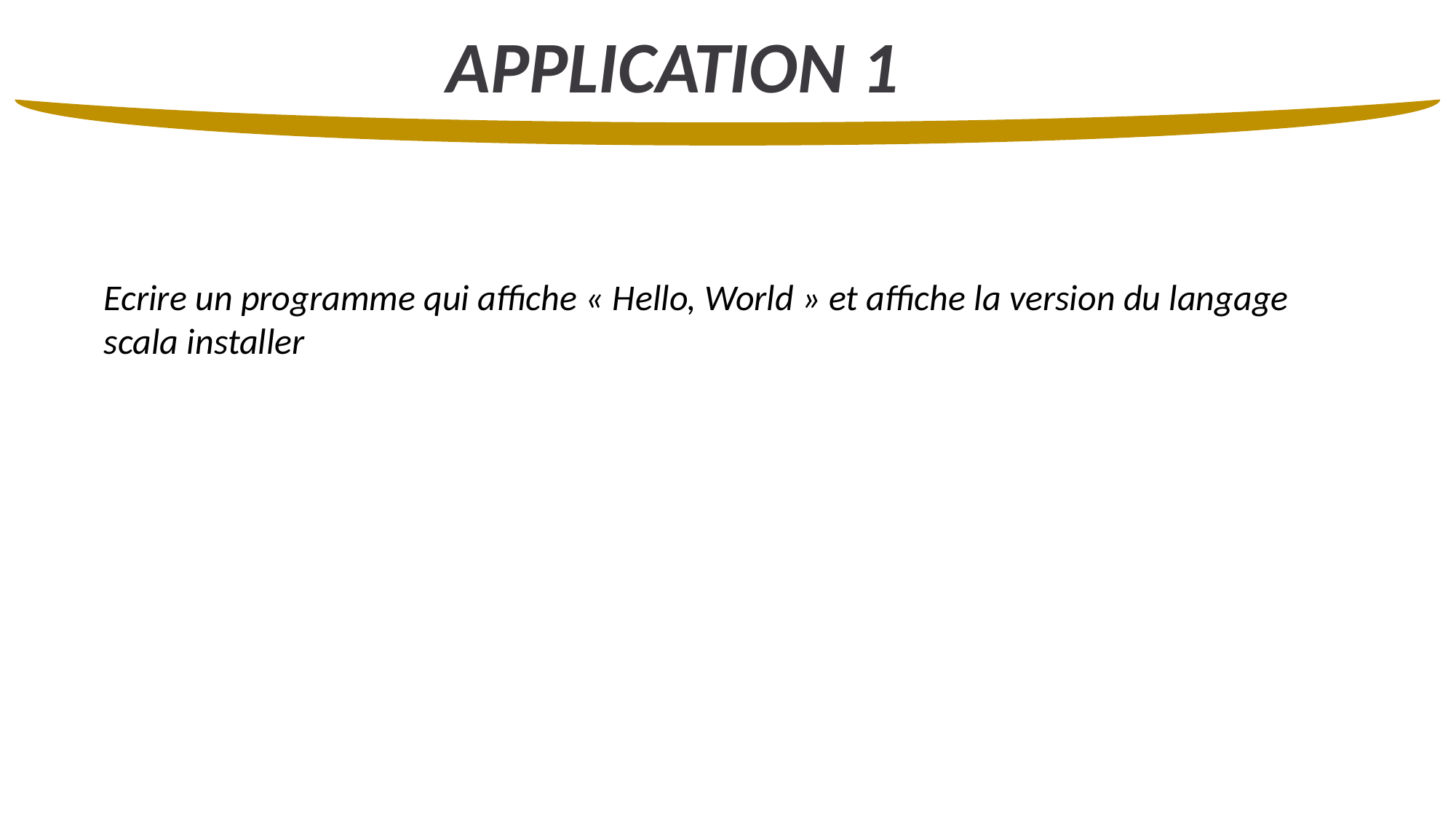

APPLICATION 1
Ecrire un programme qui affiche « Hello, World » et affiche la version du langage scala installer